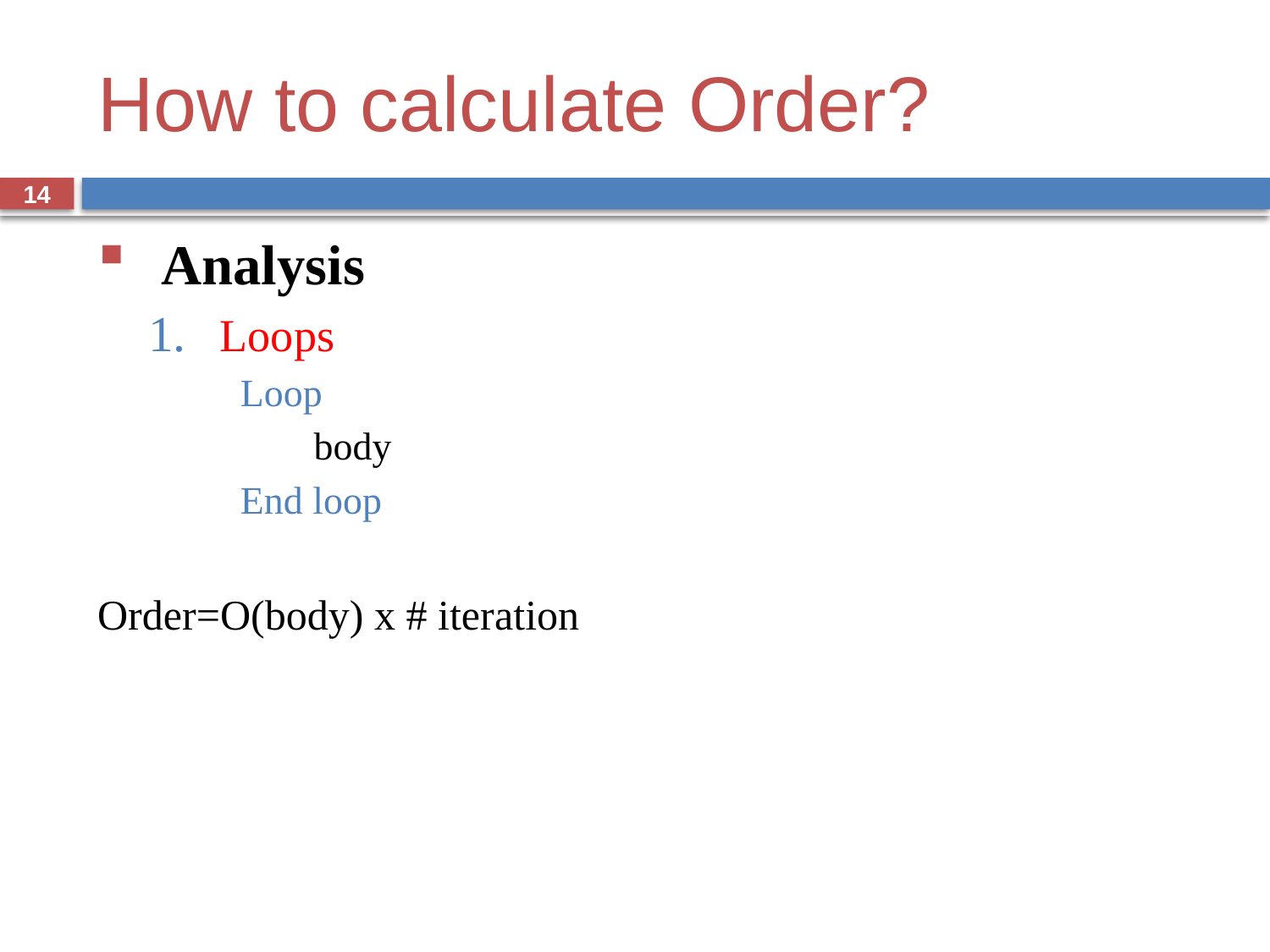

# How to calculate Order?
14
Analysis
Loops
Loop
 body
End loop

Order=O(body) x # iteration